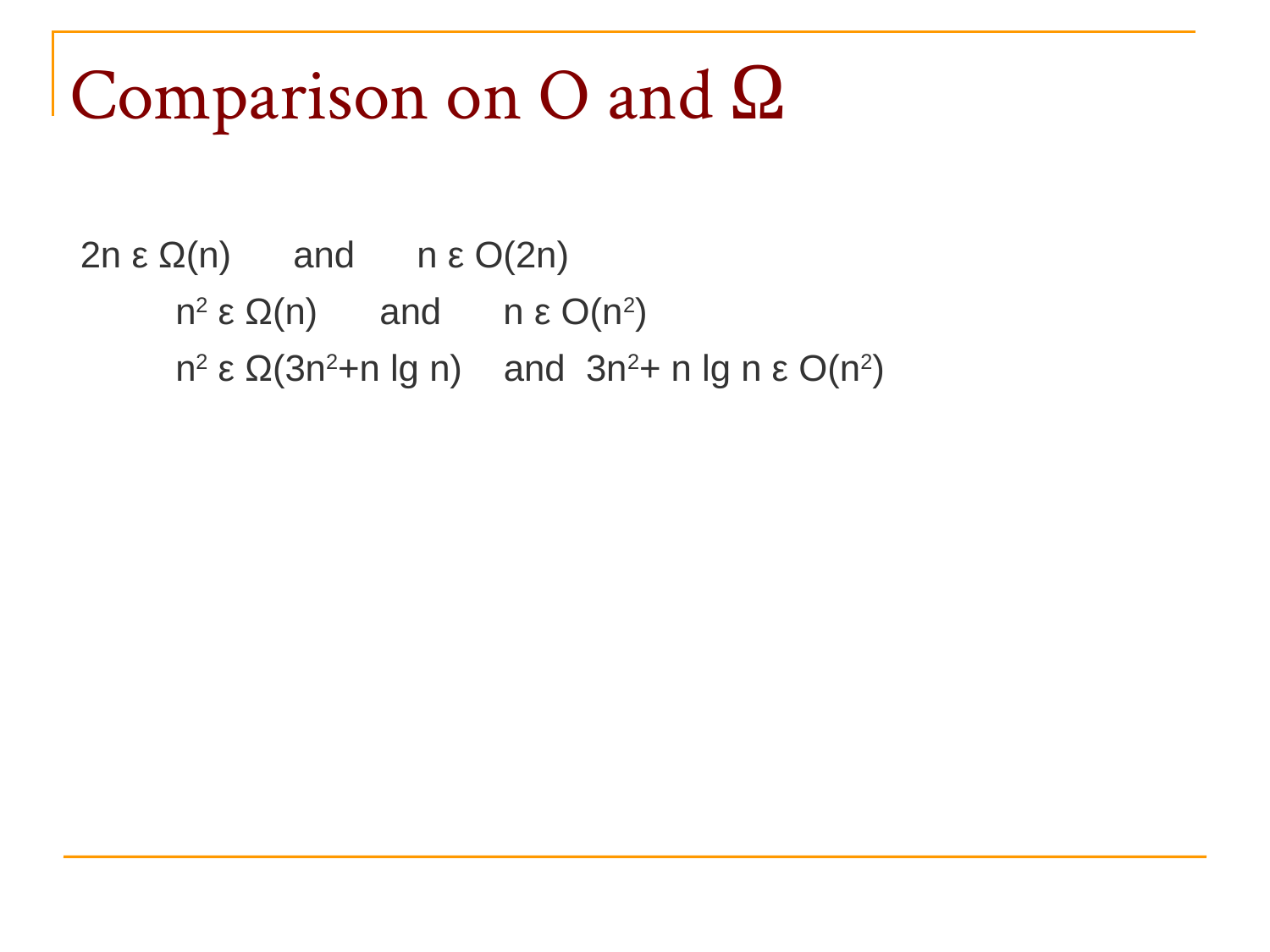

# Comparison on O and Ω
 2n ε Ω(n)      and      n ε O(2n)
 n2 ε Ω(n)      and      n ε O(n2)
 n2 ε Ω(3n2+n lg n)    and  3n2+ n lg n ε O(n2)